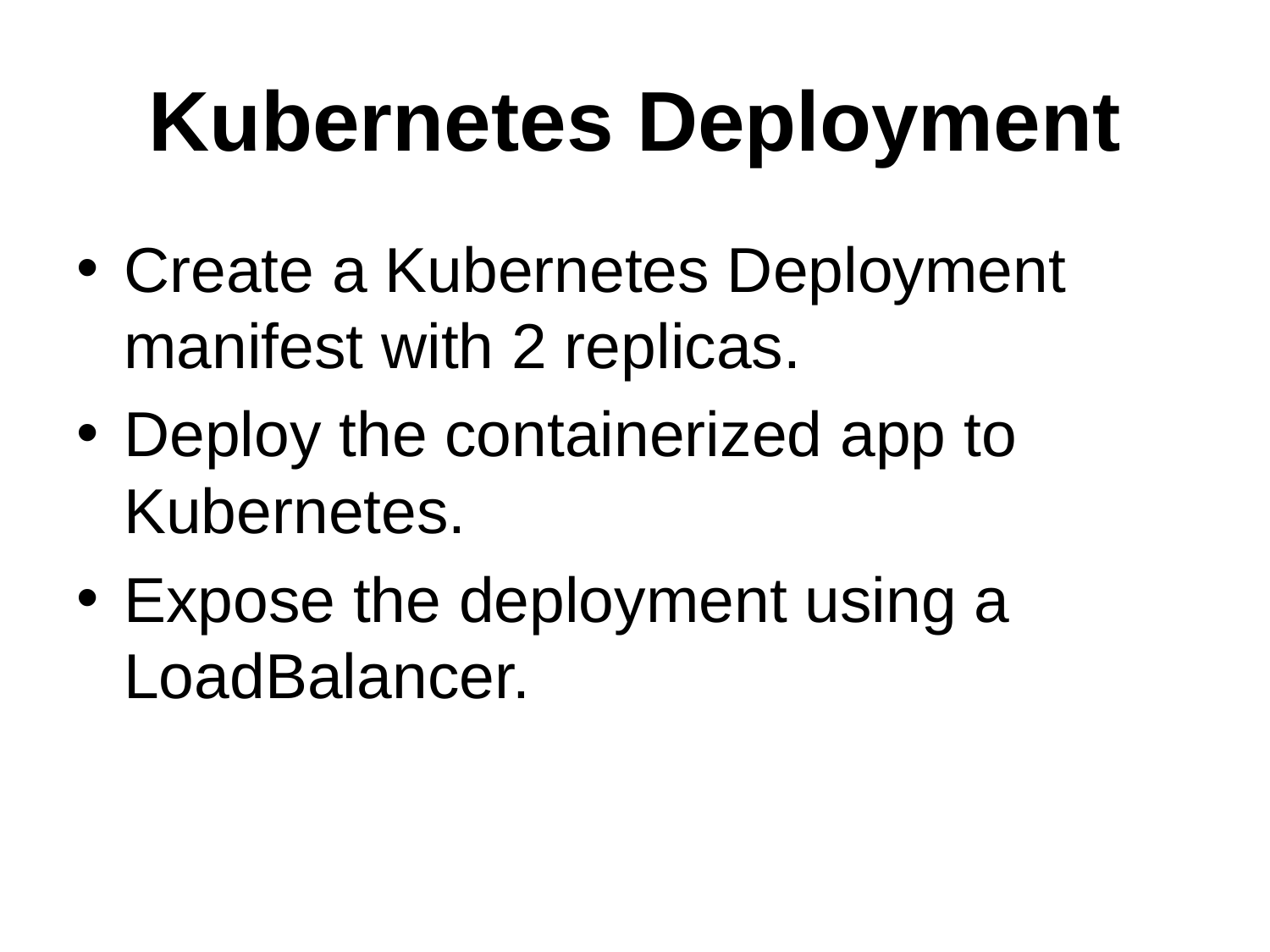

# Kubernetes Deployment
Create a Kubernetes Deployment manifest with 2 replicas.
Deploy the containerized app to Kubernetes.
Expose the deployment using a LoadBalancer.